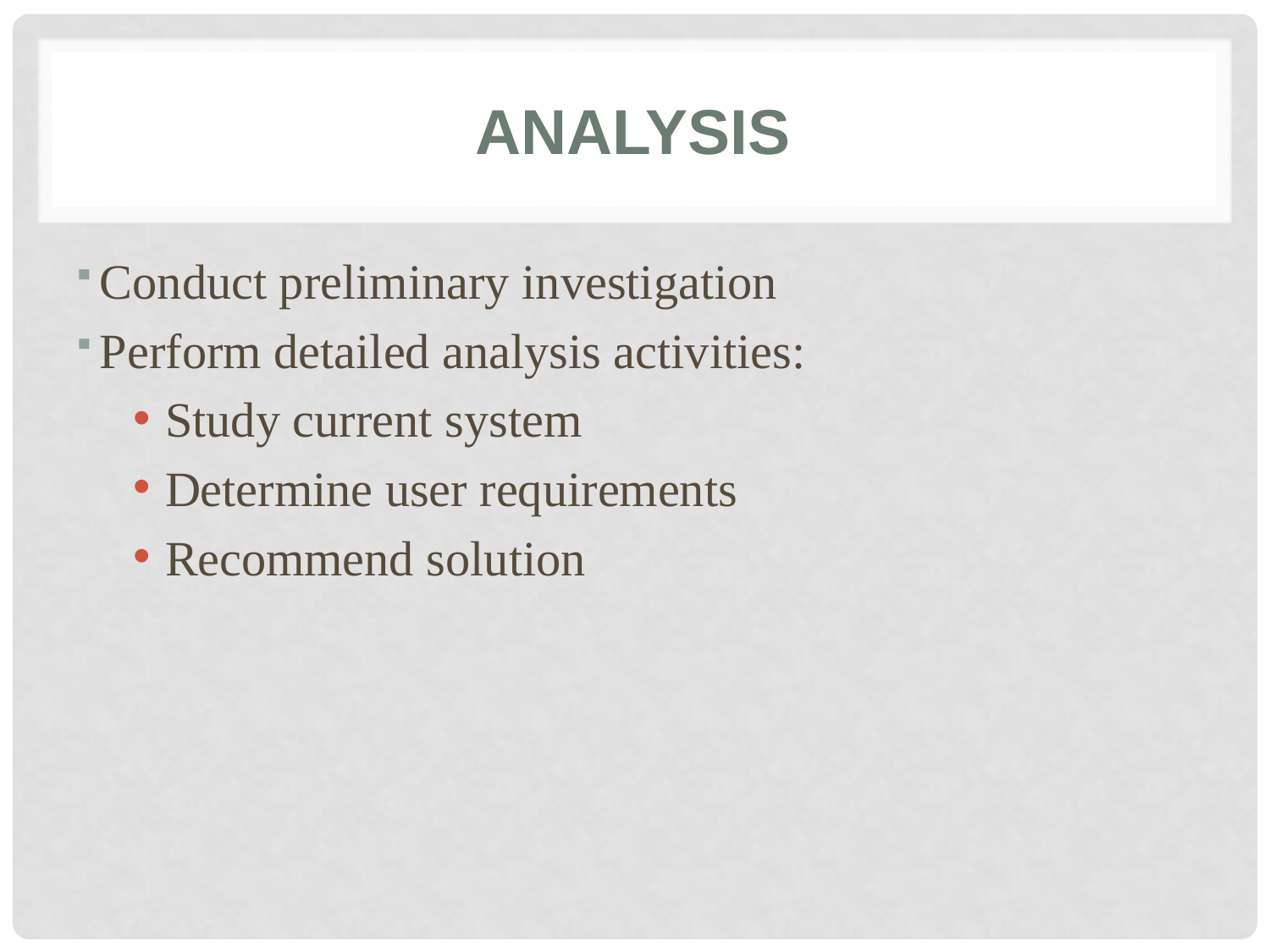

# Analysis
Conduct preliminary investigation
Perform detailed analysis activities:
Study current system
Determine user requirements
Recommend solution